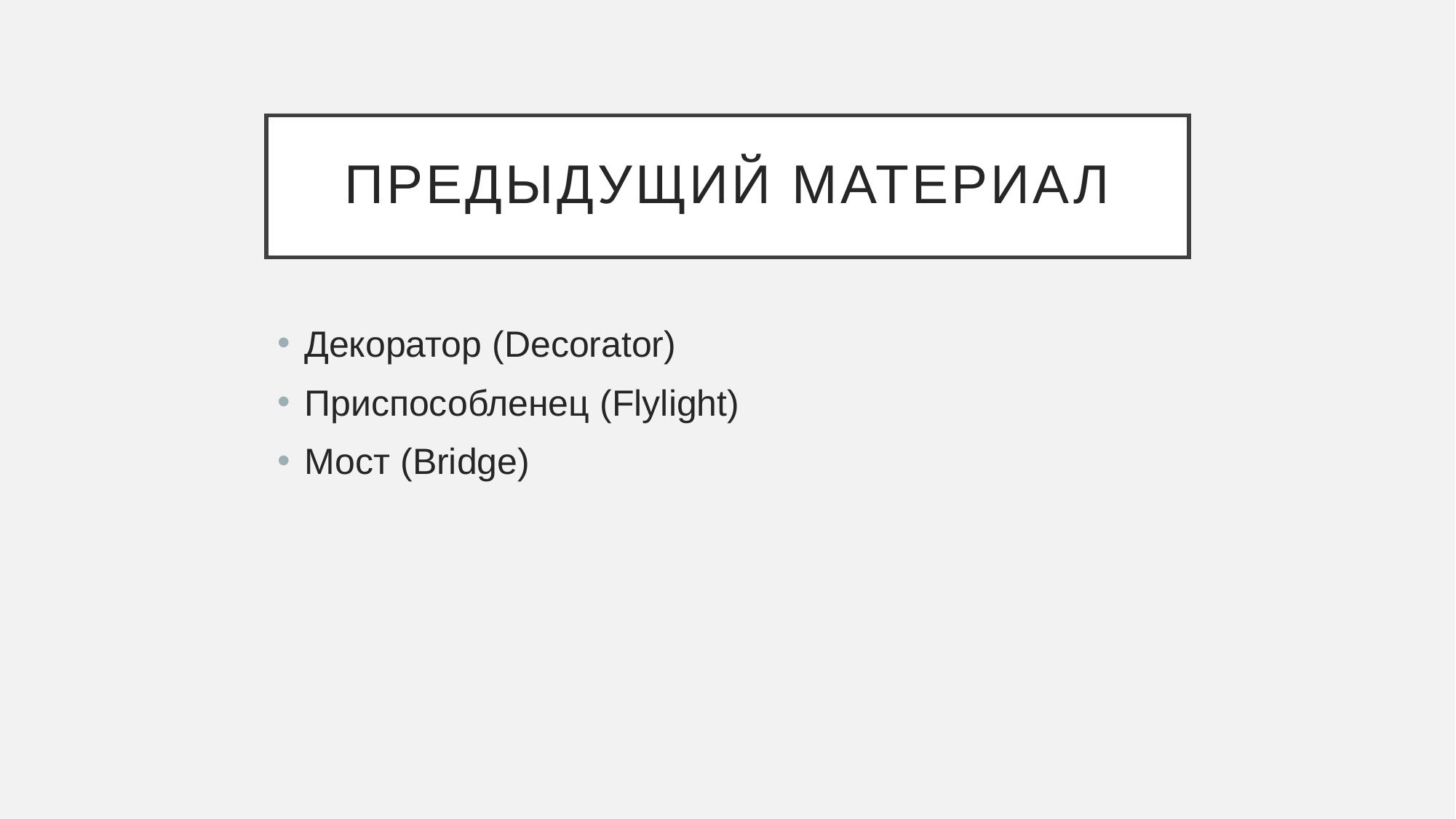

# Предыдущий материал
Декоратор (Decorator)
Приспособленец (Flylight)
Мост (Bridge)